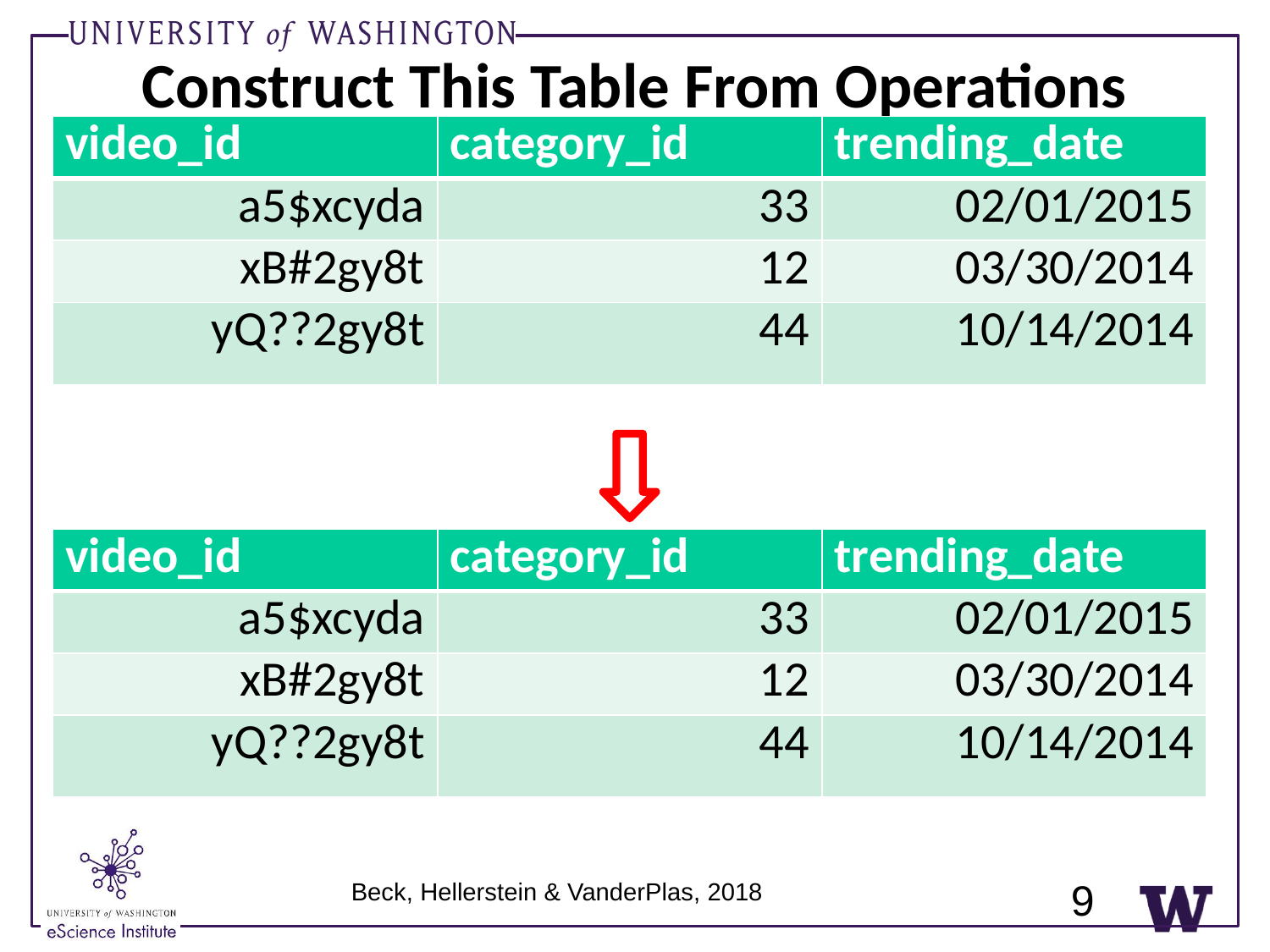

# Construct This Table From Operations
| video\_id | category\_id | trending\_date |
| --- | --- | --- |
| a5$xcyda | 33 | 02/01/2015 |
| xB#2gy8t | 12 | 03/30/2014 |
| yQ??2gy8t | 44 | 10/14/2014 |

| video\_id | category\_id | trending\_date |
| --- | --- | --- |
| a5$xcyda | 33 | 02/01/2015 |
| xB#2gy8t | 12 | 03/30/2014 |
| yQ??2gy8t | 44 | 10/14/2014 |
9
Beck, Hellerstein & VanderPlas, 2018